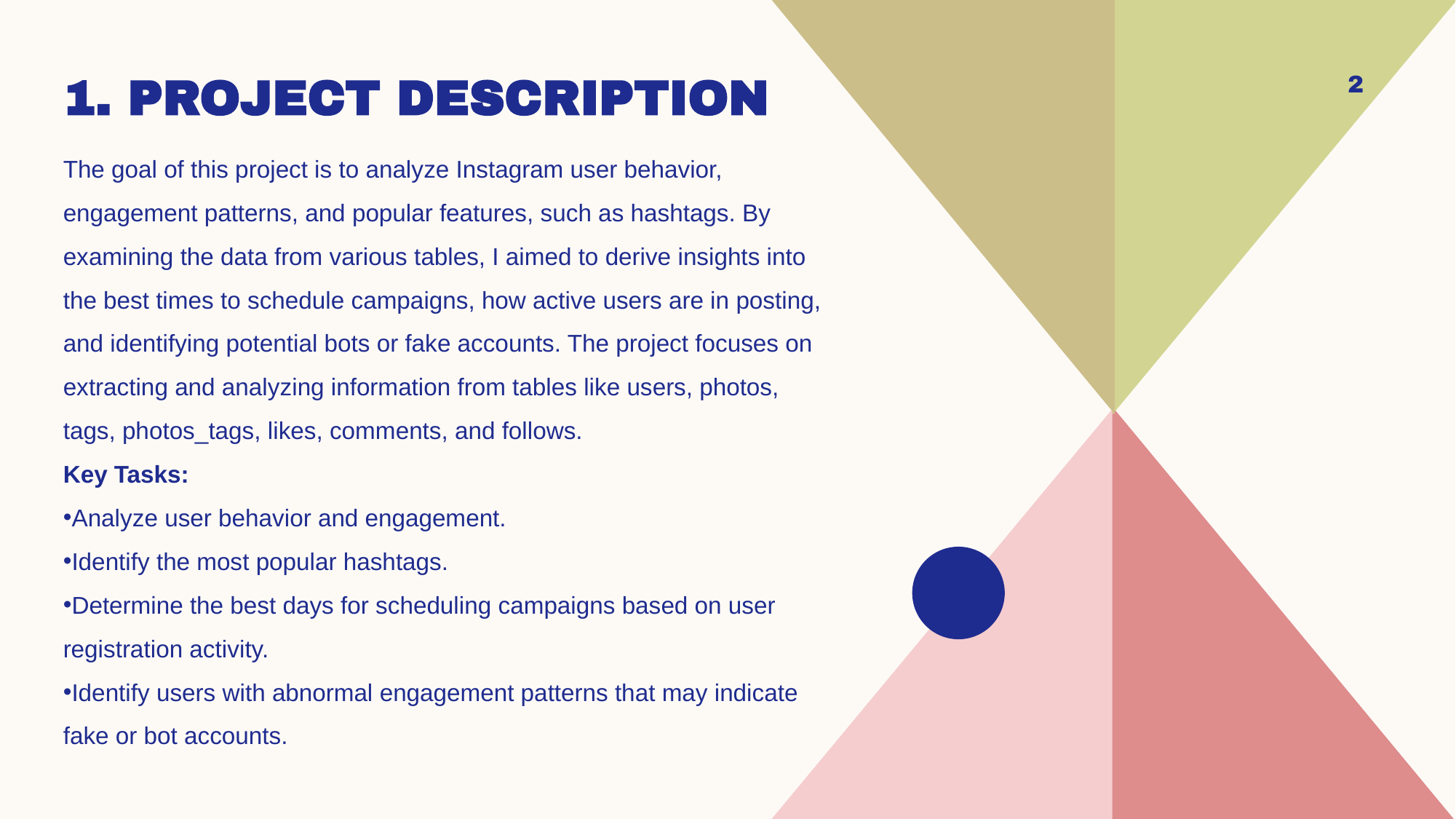

2
# 1. Project Description
The goal of this project is to analyze Instagram user behavior, engagement patterns, and popular features, such as hashtags. By examining the data from various tables, I aimed to derive insights into the best times to schedule campaigns, how active users are in posting, and identifying potential bots or fake accounts. The project focuses on extracting and analyzing information from tables like users, photos, tags, photos_tags, likes, comments, and follows.
Key Tasks:
Analyze user behavior and engagement.
Identify the most popular hashtags.
Determine the best days for scheduling campaigns based on user registration activity.
Identify users with abnormal engagement patterns that may indicate fake or bot accounts.